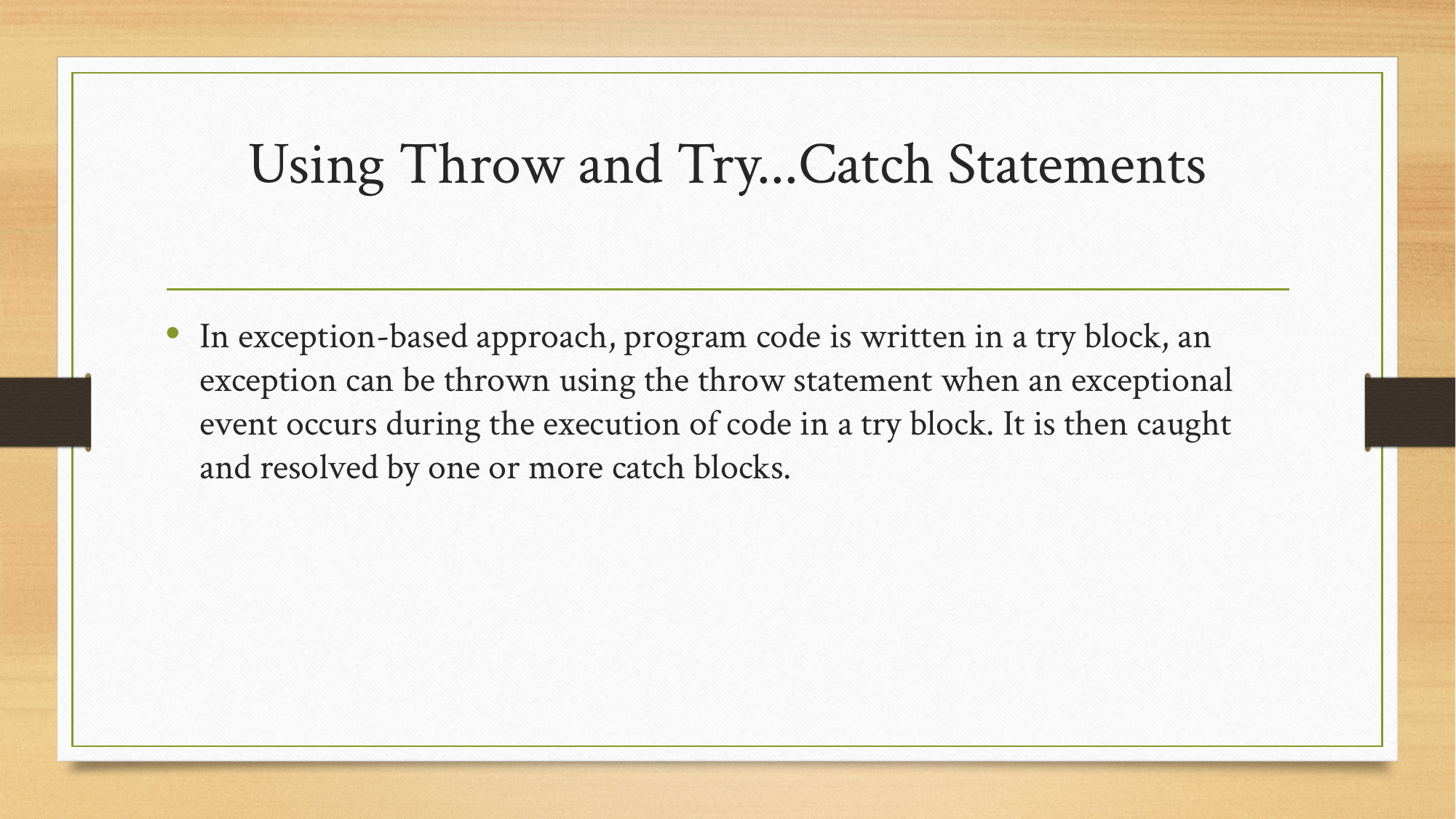

# Using Throw and Try...Catch Statements
In exception-based approach, program code is written in a try block, an exception can be thrown using the throw statement when an exceptional event occurs during the execution of code in a try block. It is then caught and resolved by one or more catch blocks.